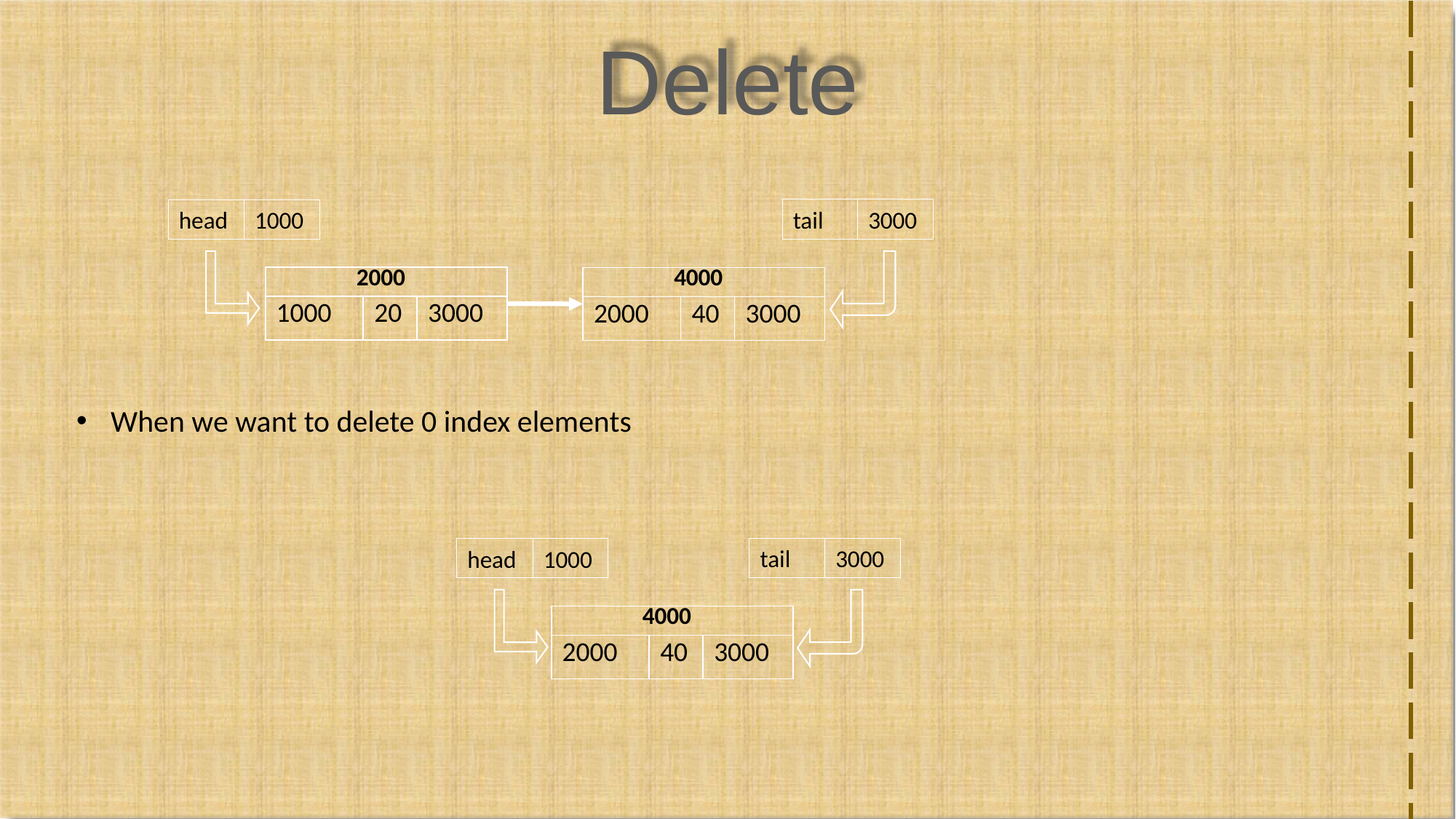

Delete
tail
3000
head
1000

| 2000 |  |  |
| --- | --- | --- |
| 1000 | 20 | 3000 |
| 4000 |  |  |
| --- | --- | --- |
| 2000 | 40 | 3000 |
When we want to delete 0 index elements
tail
3000
head
1000

| 4000 |  |  |
| --- | --- | --- |
| 2000 | 40 | 3000 |